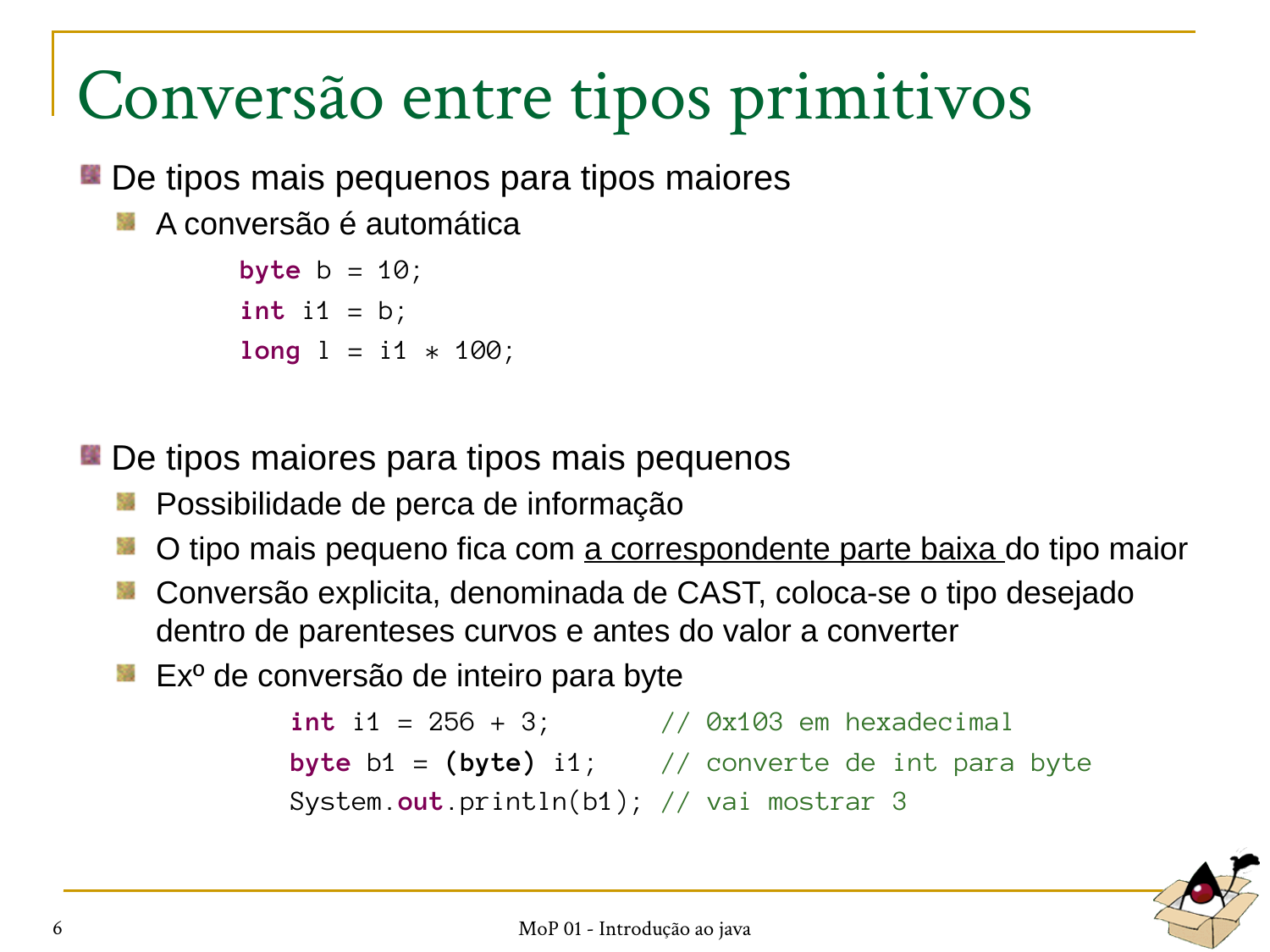

# Conversão entre tipos primitivos
De tipos mais pequenos para tipos maiores
A conversão é automática
	byte b = 10;
	int i1 = b;
	long l = i1 * 100;

De tipos maiores para tipos mais pequenos
Possibilidade de perca de informação
O tipo mais pequeno fica com a correspondente parte baixa do tipo maior
Conversão explicita, denominada de CAST, coloca-se o tipo desejado dentro de parenteses curvos e antes do valor a converter
Exº de conversão de inteiro para byte
	int i1 = 256 + 3;       // 0x103 em hexadecimal
	byte b1 = (byte) i1;    // converte de int para byte
	System.out.println(b1); // vai mostrar 3
MoP 01 - Introdução ao java